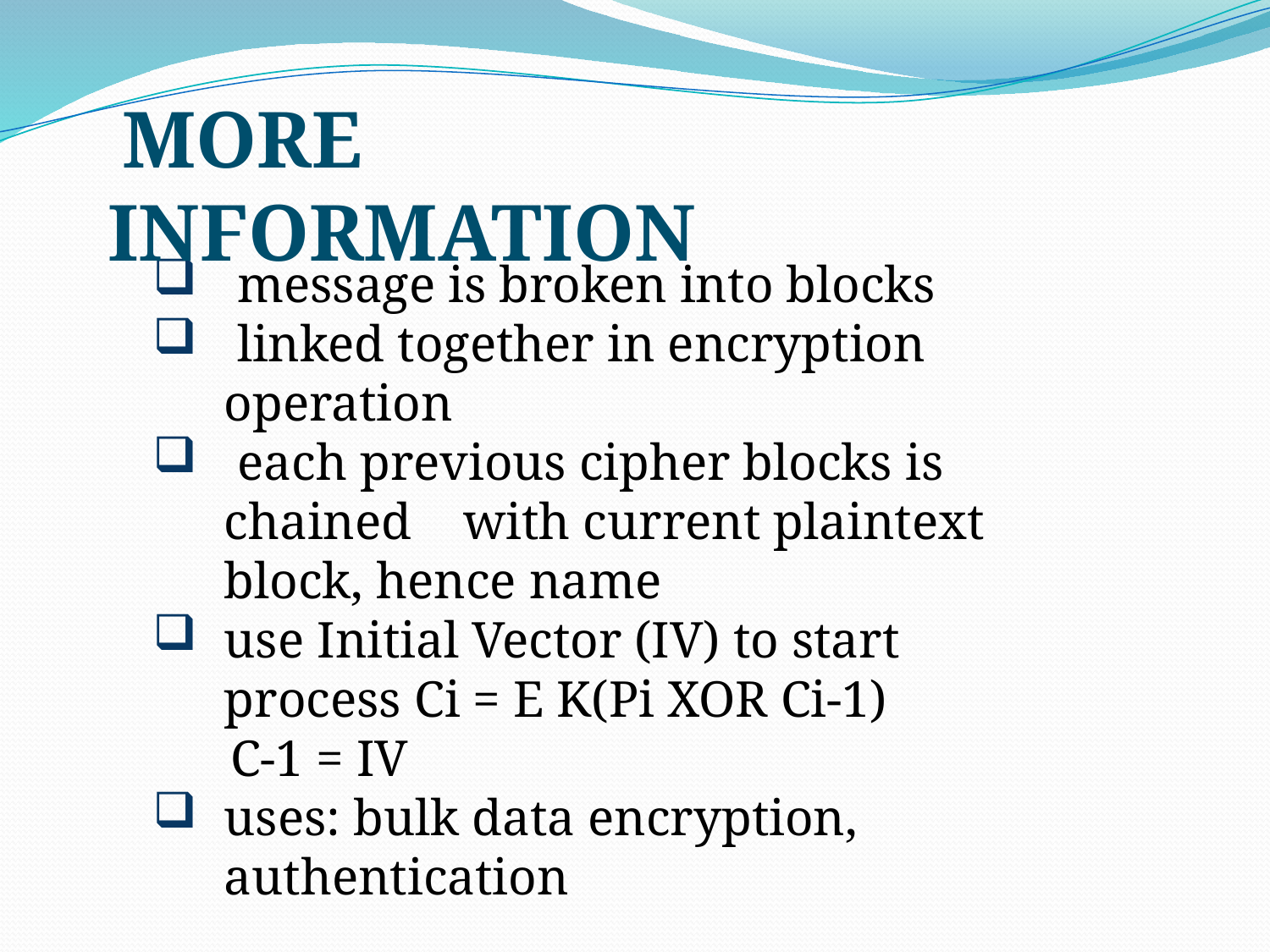

MORE INFORMATION

 message is broken into blocks
 linked together in encryption operation
 each previous cipher blocks is chained    with current plaintext block, hence name
use Initial Vector (IV) to start process Ci = E K(Pi XOR Ci-1)
      C-1 = IV
uses: bulk data encryption, authentication